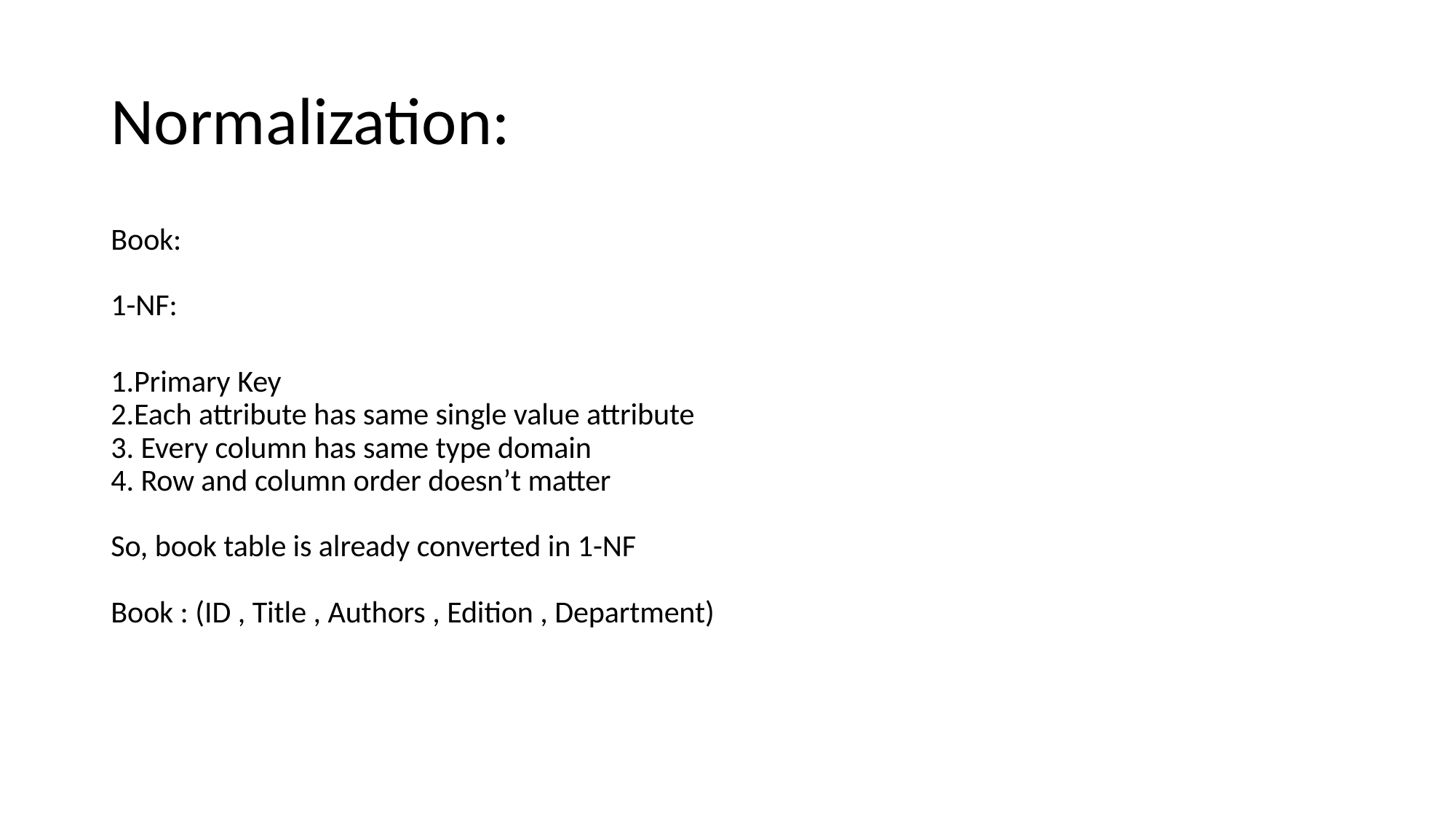

# Normalization:
Book:
1-NF:
1.Primary Key
2.Each attribute has same single value attribute
3. Every column has same type domain
4. Row and column order doesn’t matter
So, book table is already converted in 1-NF
Book : (ID , Title , Authors , Edition , Department)